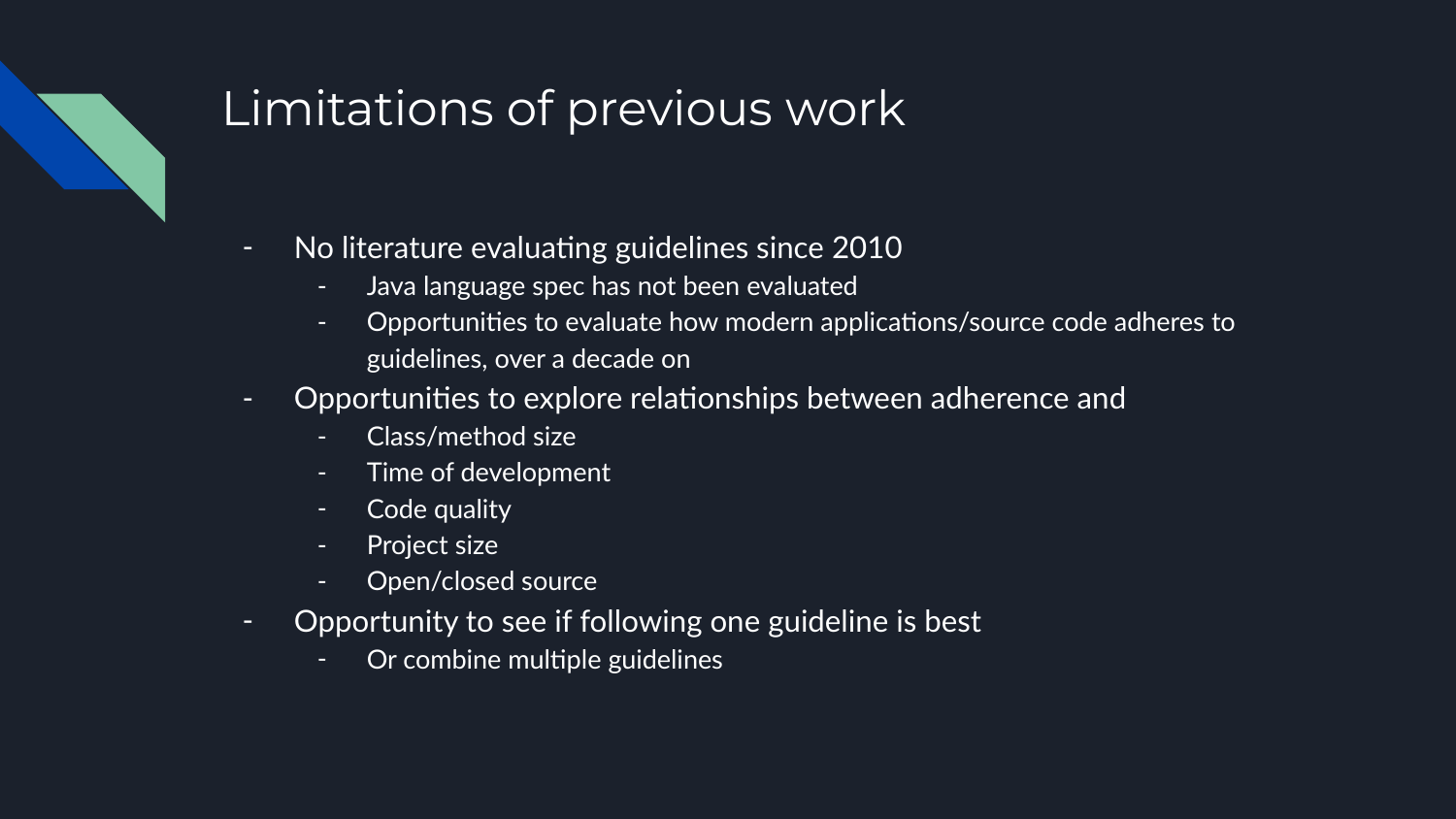

# Limitations of previous work
No literature evaluating guidelines since 2010
Java language spec has not been evaluated
Opportunities to evaluate how modern applications/source code adheres to guidelines, over a decade on
Opportunities to explore relationships between adherence and
Class/method size
Time of development
Code quality
Project size
Open/closed source
Opportunity to see if following one guideline is best
Or combine multiple guidelines